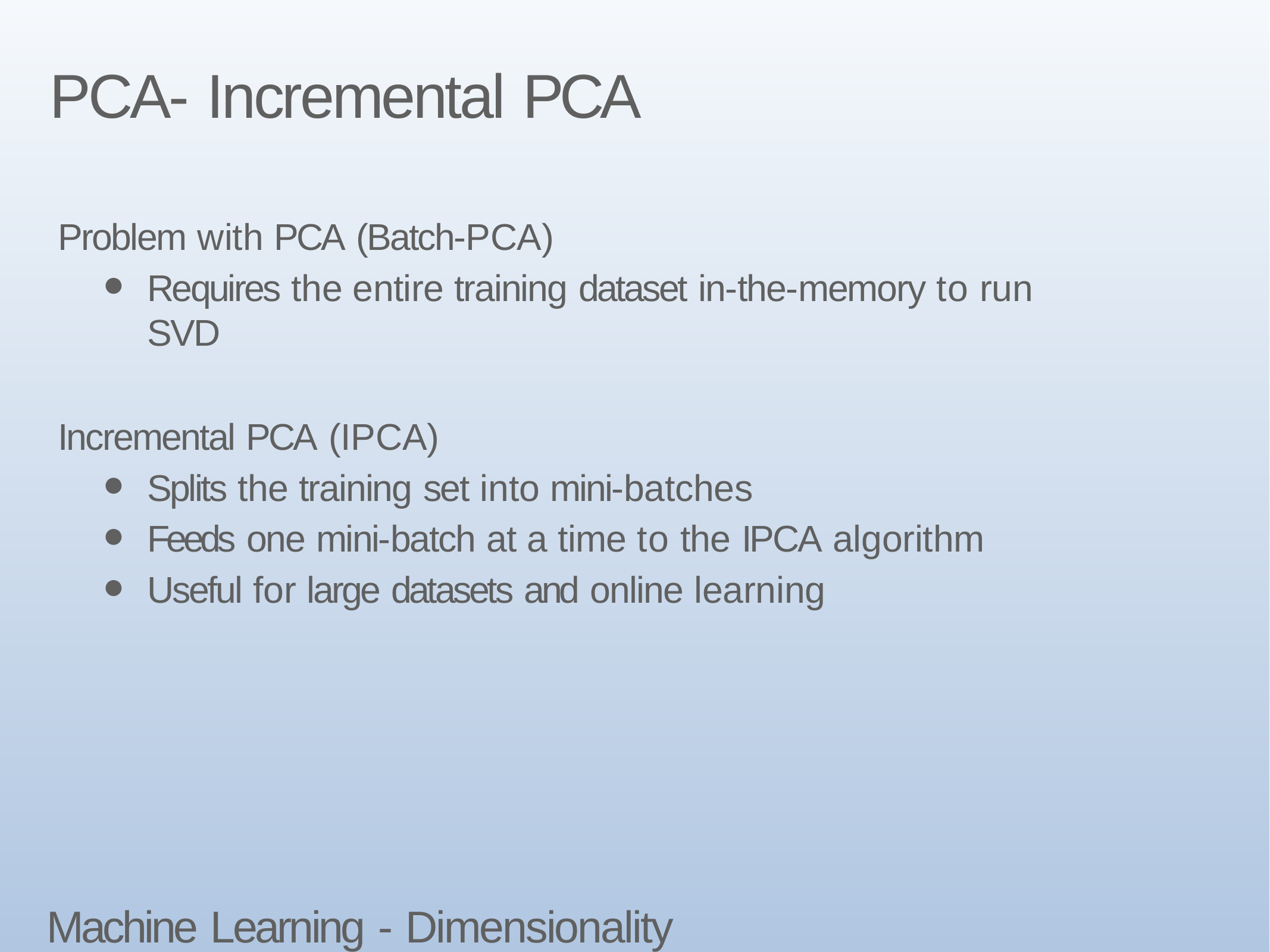

# PCA- Incremental PCA
Problem with PCA (Batch-PCA)
Requires the entire training dataset in-the-memory to run SVD

Incremental PCA (IPCA)
Splits the training set into mini-batches
Feeds one mini-batch at a time to the IPCA algorithm
Useful for large datasets and online learning
Machine Learning - Dimensionality Reduction